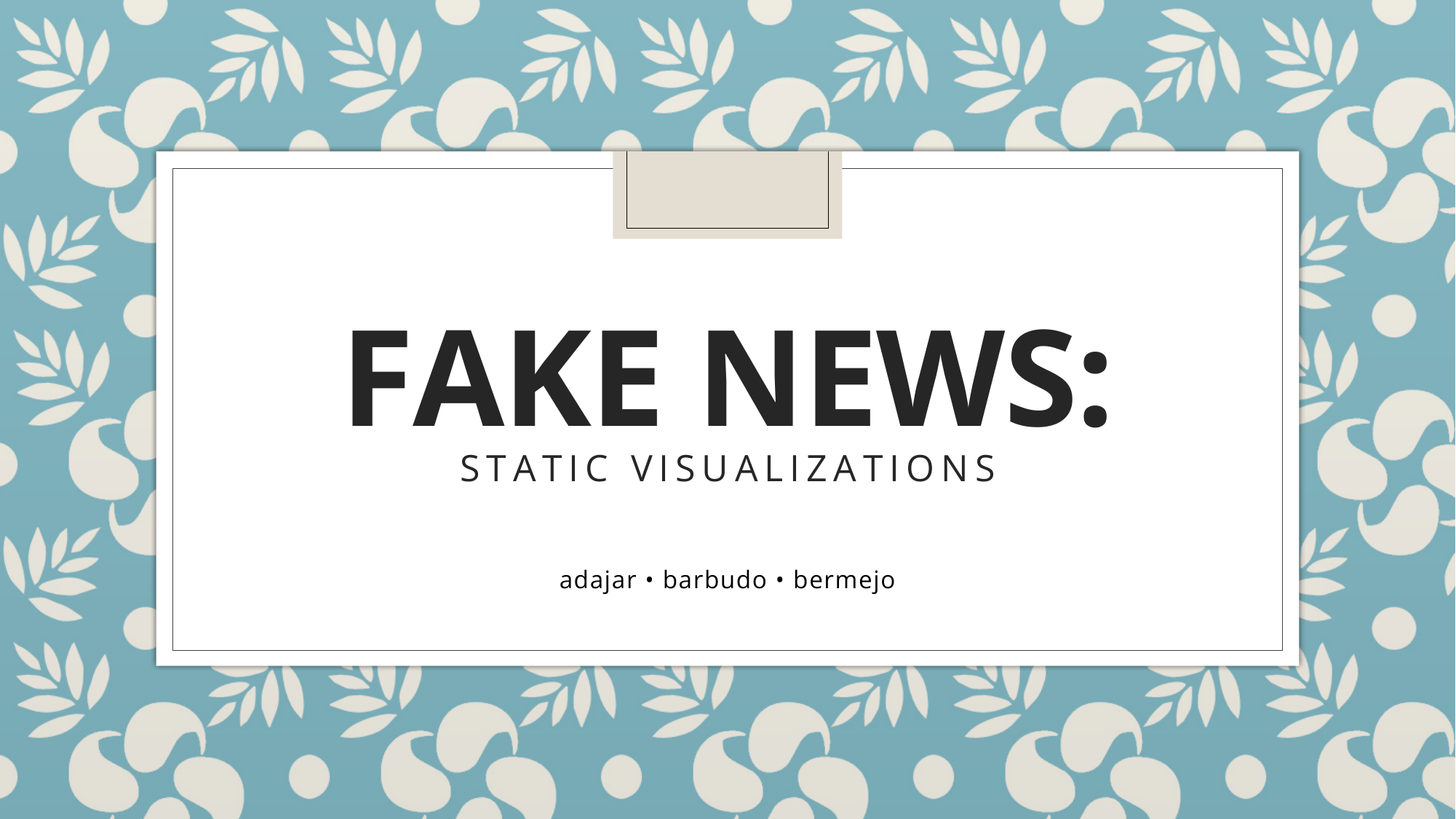

# FAKE NEWS: s t a t I c   v I s u a l I z a t I o n s
adajar • barbudo • bermejo